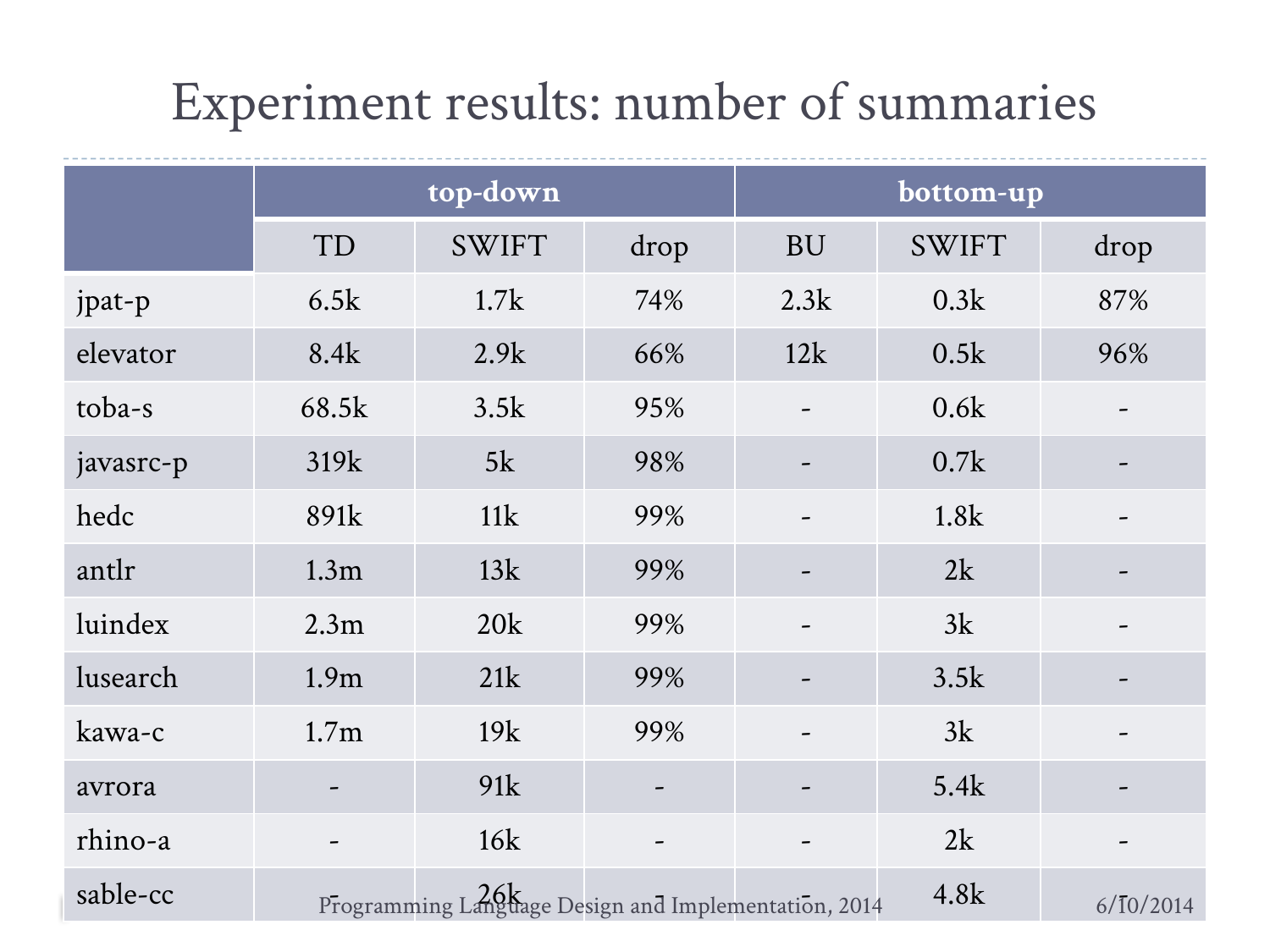

# Experiment results: number of summaries
|  | top-down |  |  | bottom-up |  |  |
| --- | --- | --- | --- | --- | --- | --- |
|  | TD | SWIFT | drop | BU | SWIFT | drop |
| jpat-p | 6.5k | 1.7k | 74% | 2.3k | 0.3k | 87% |
| elevator | 8.4k | 2.9k | 66% | 12k | 0.5k | 96% |
| toba-s | 68.5k | 3.5k | 95% | - | 0.6k | - |
| javasrc-p | 319k | 5k | 98% | - | 0.7k | - |
| hedc | 891k | 11k | 99% | - | 1.8k | - |
| antlr | 1.3m | 13k | 99% | - | 2k | - |
| luindex | 2.3m | 20k | 99% | - | 3k | - |
| lusearch | 1.9m | 21k | 99% | - | 3.5k | - |
| kawa-c | 1.7m | 19k | 99% | - | 3k | - |
| avrora | - | 91k | - | - | 5.4k | - |
| rhino-a | - | 16k | - | - | 2k | - |
| sable-cc | - | 26k | - | - | 4.8k | - |
29
Programming Language Design and Implementation, 2014
6/10/2014